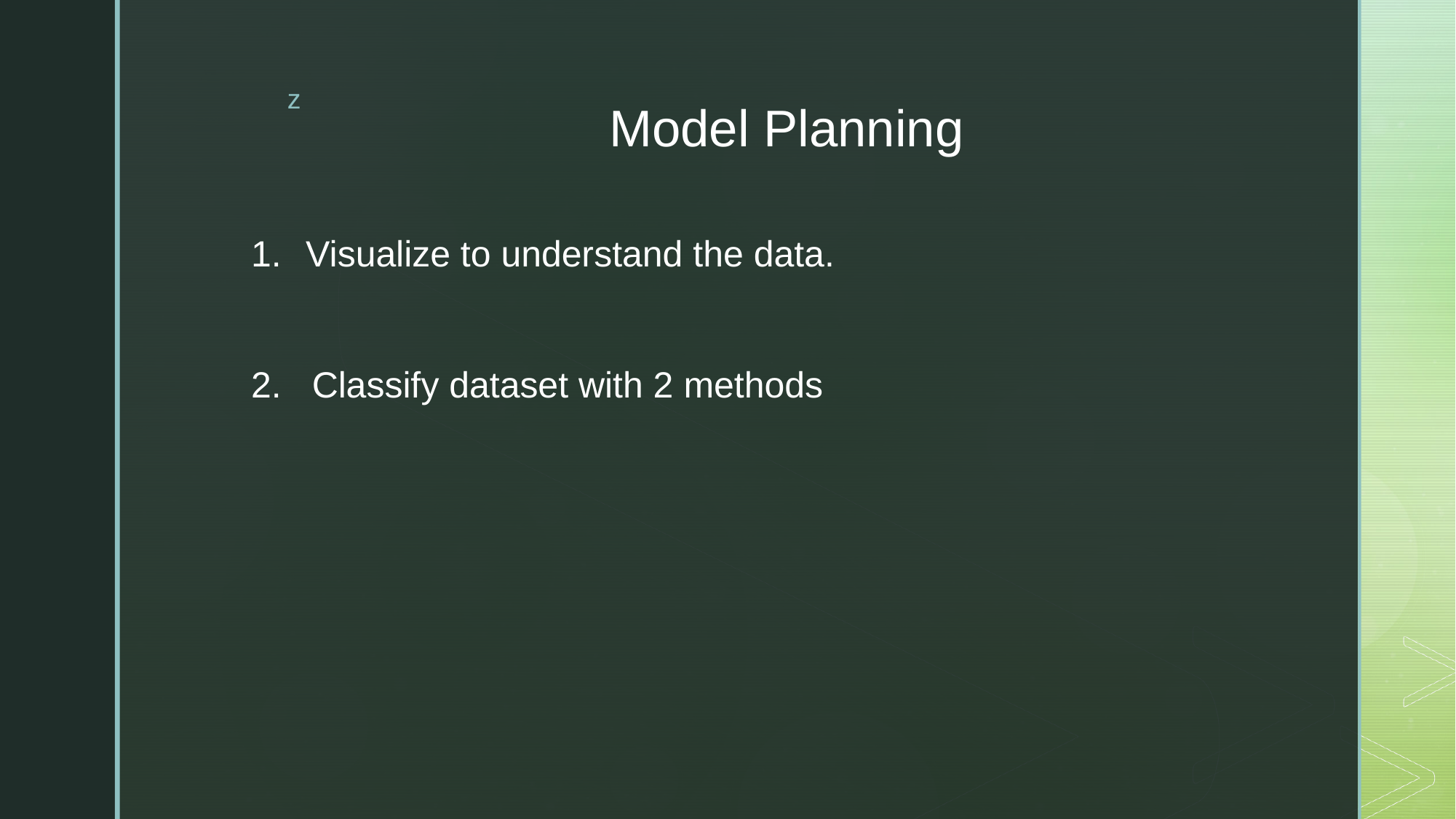

# Model Planning
Visualize to understand the data.

2.   Classify dataset with 2 methods